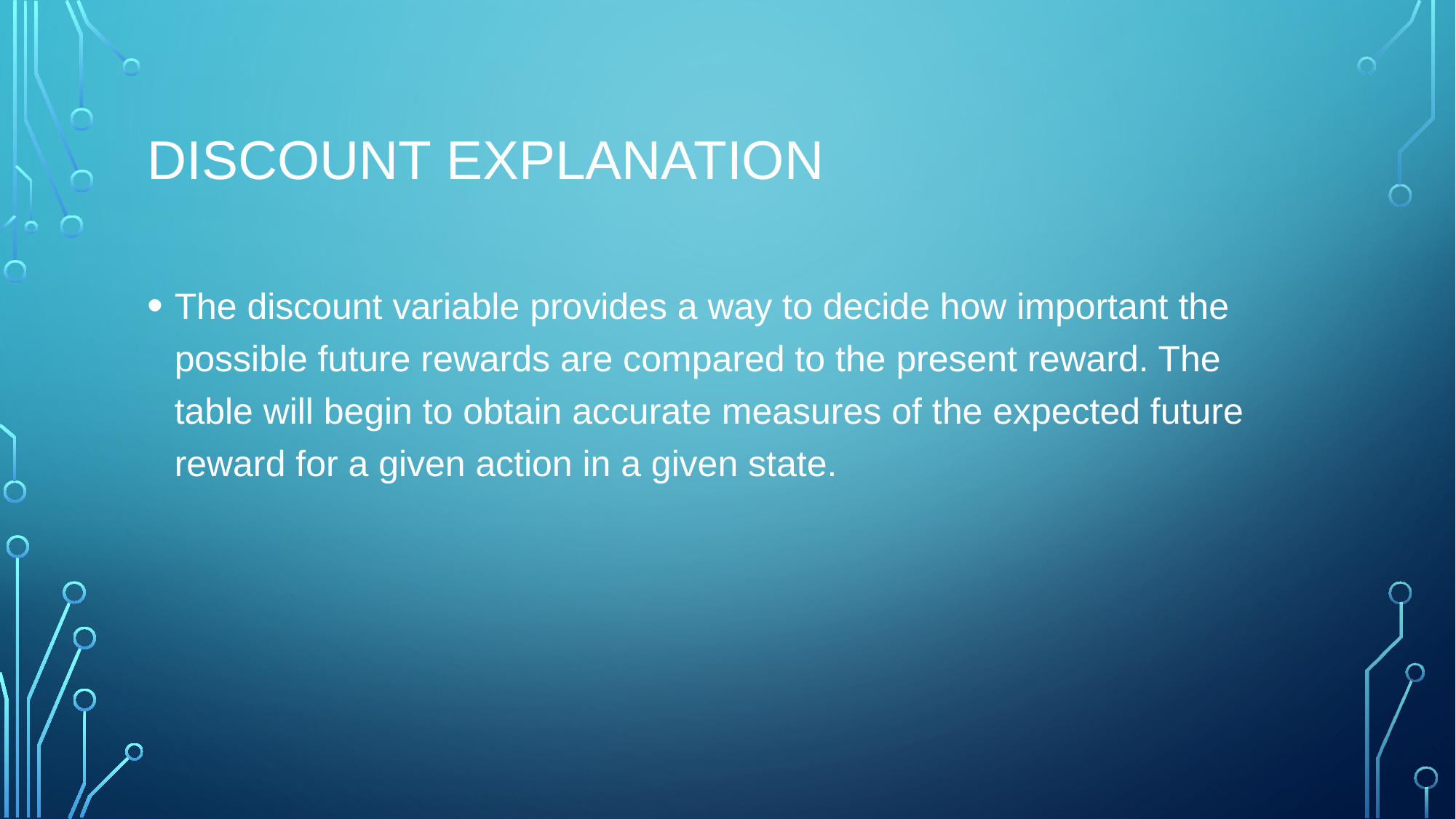

# Discount explanation
The discount variable provides a way to decide how important the possible future rewards are compared to the present reward. The table will begin to obtain accurate measures of the expected future reward for a given action in a given state.